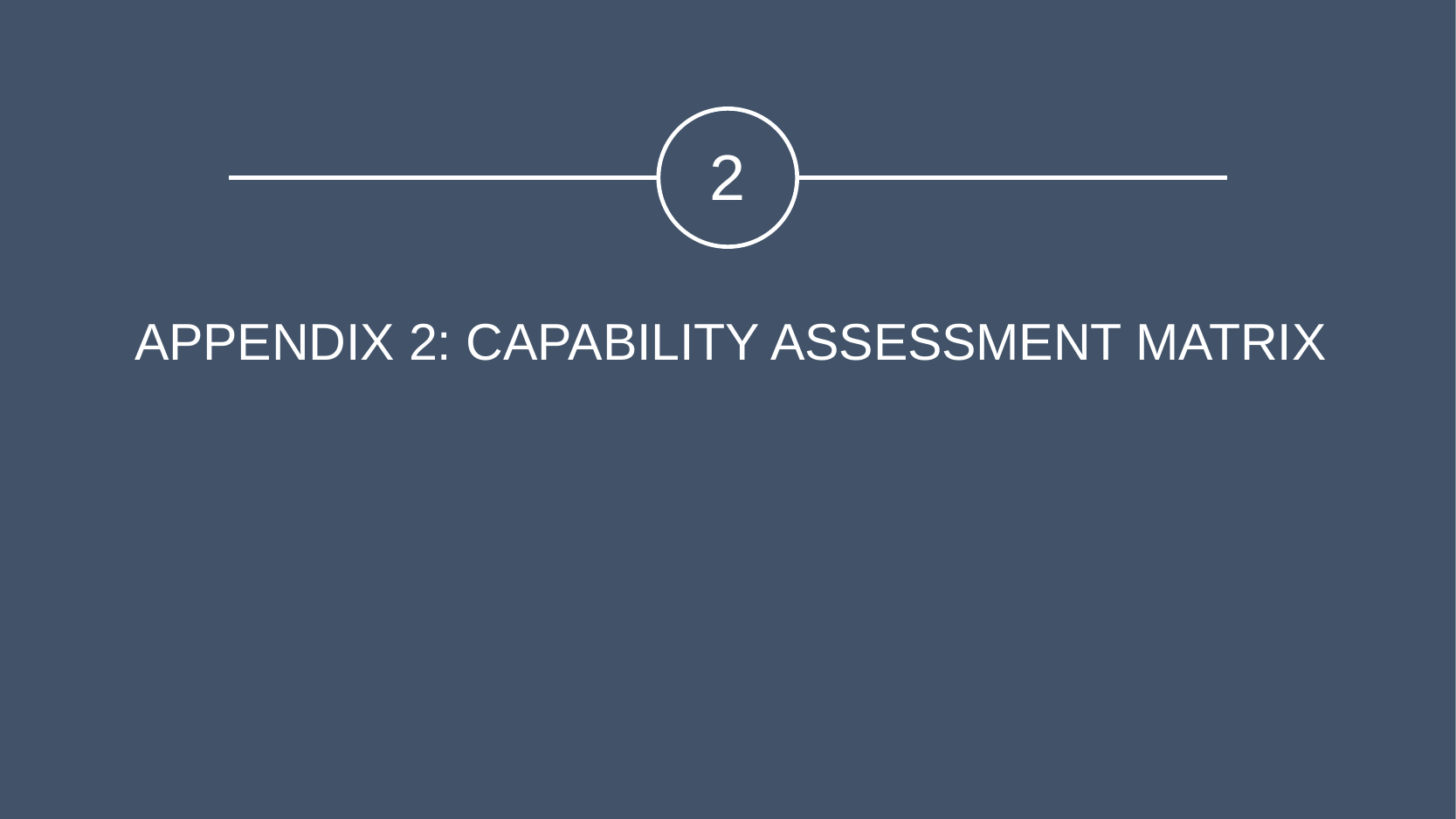

Example - V&A Waterffront
2
# APPENDIX 2: CAPABILITY ASSESSMENT MATRIX